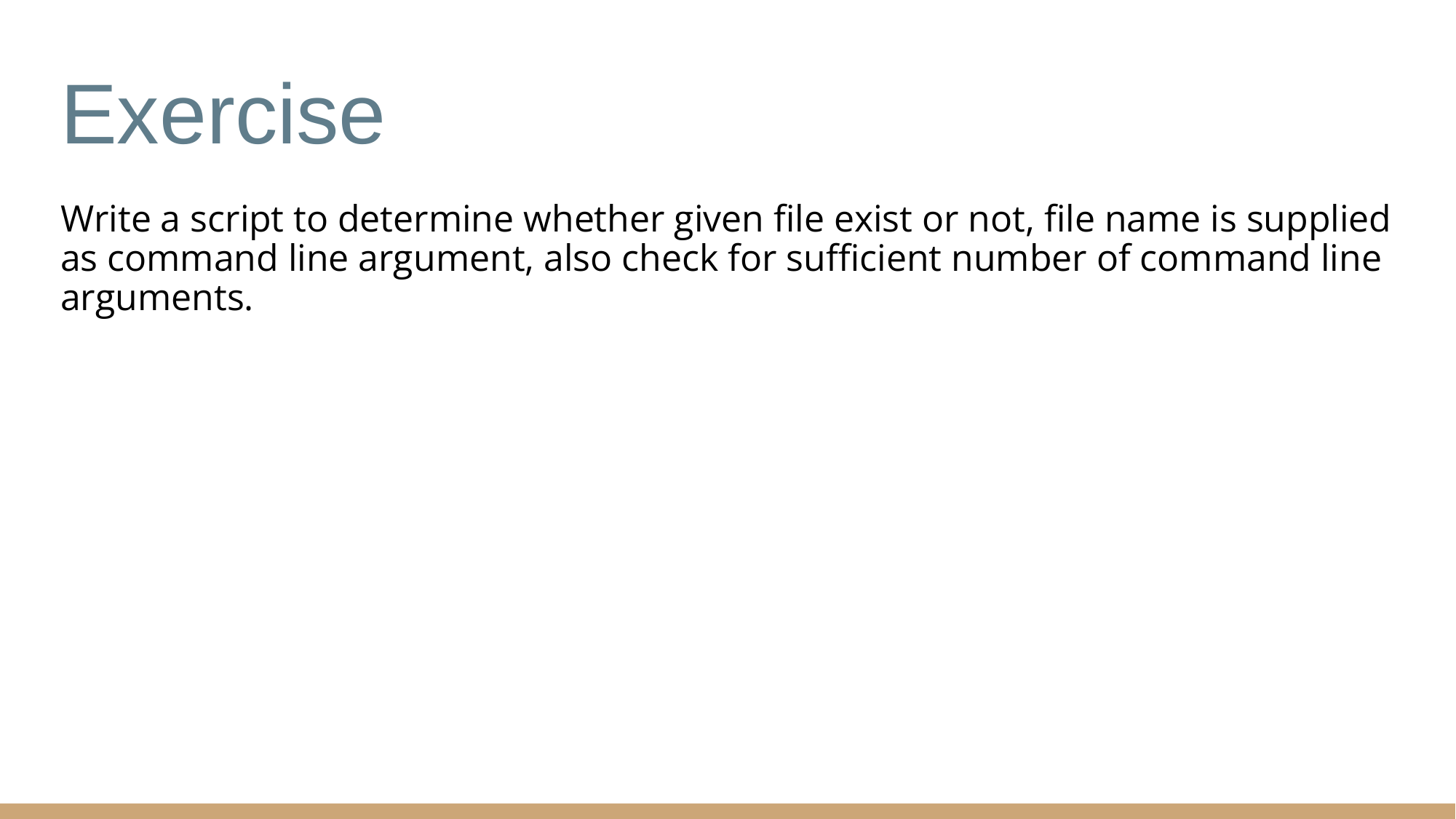

# Exercise
Write a script to determine whether given file exist or not, file name is supplied as command line argument, also check for sufficient number of command line arguments.